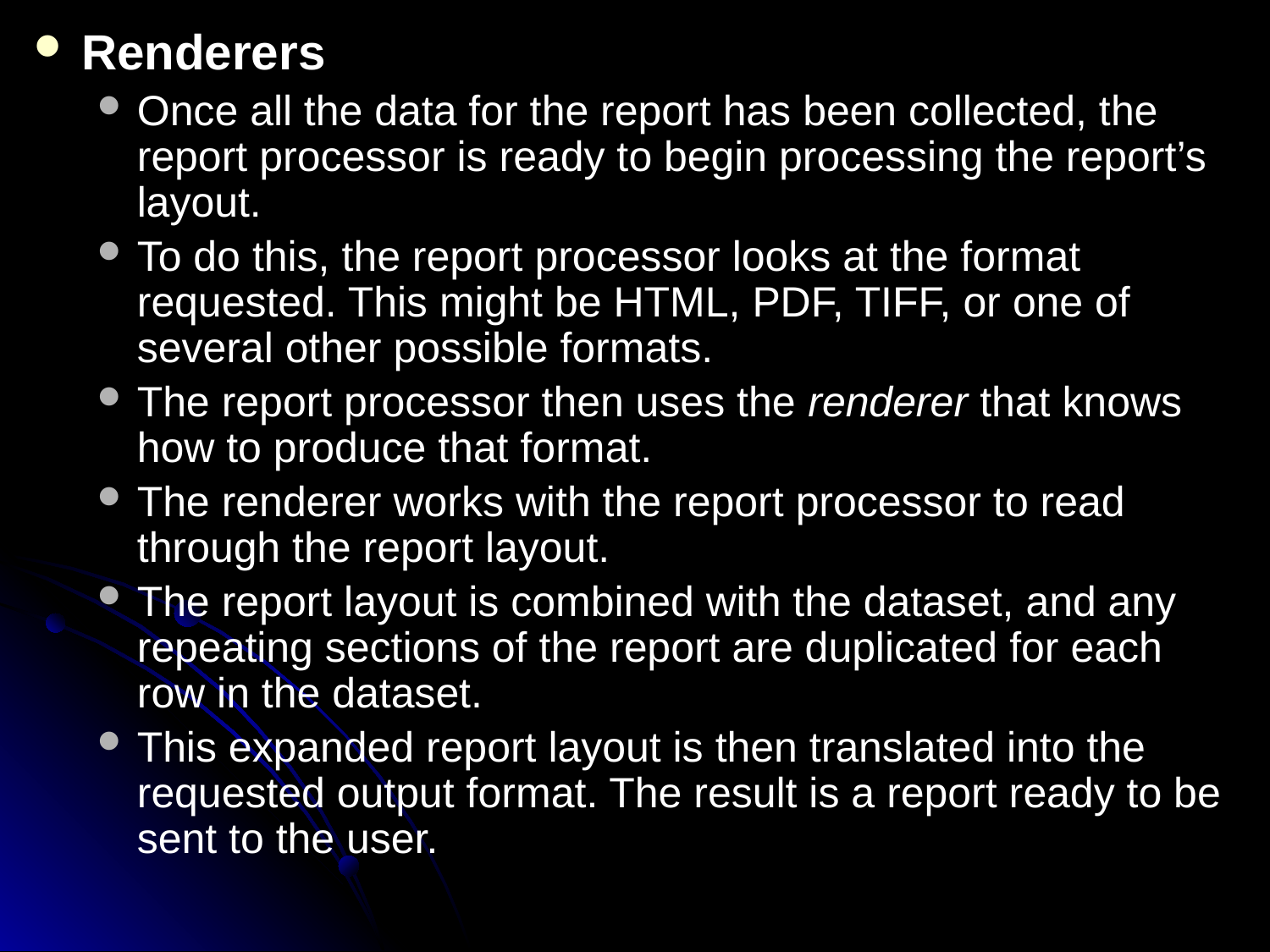

Renderers
Once all the data for the report has been collected, the report processor is ready to begin processing the report’s layout.
To do this, the report processor looks at the format requested. This might be HTML, PDF, TIFF, or one of several other possible formats.
The report processor then uses the renderer that knows how to produce that format.
The renderer works with the report processor to read through the report layout.
The report layout is combined with the dataset, and any repeating sections of the report are duplicated for each row in the dataset.
This expanded report layout is then translated into the requested output format. The result is a report ready to be sent to the user.